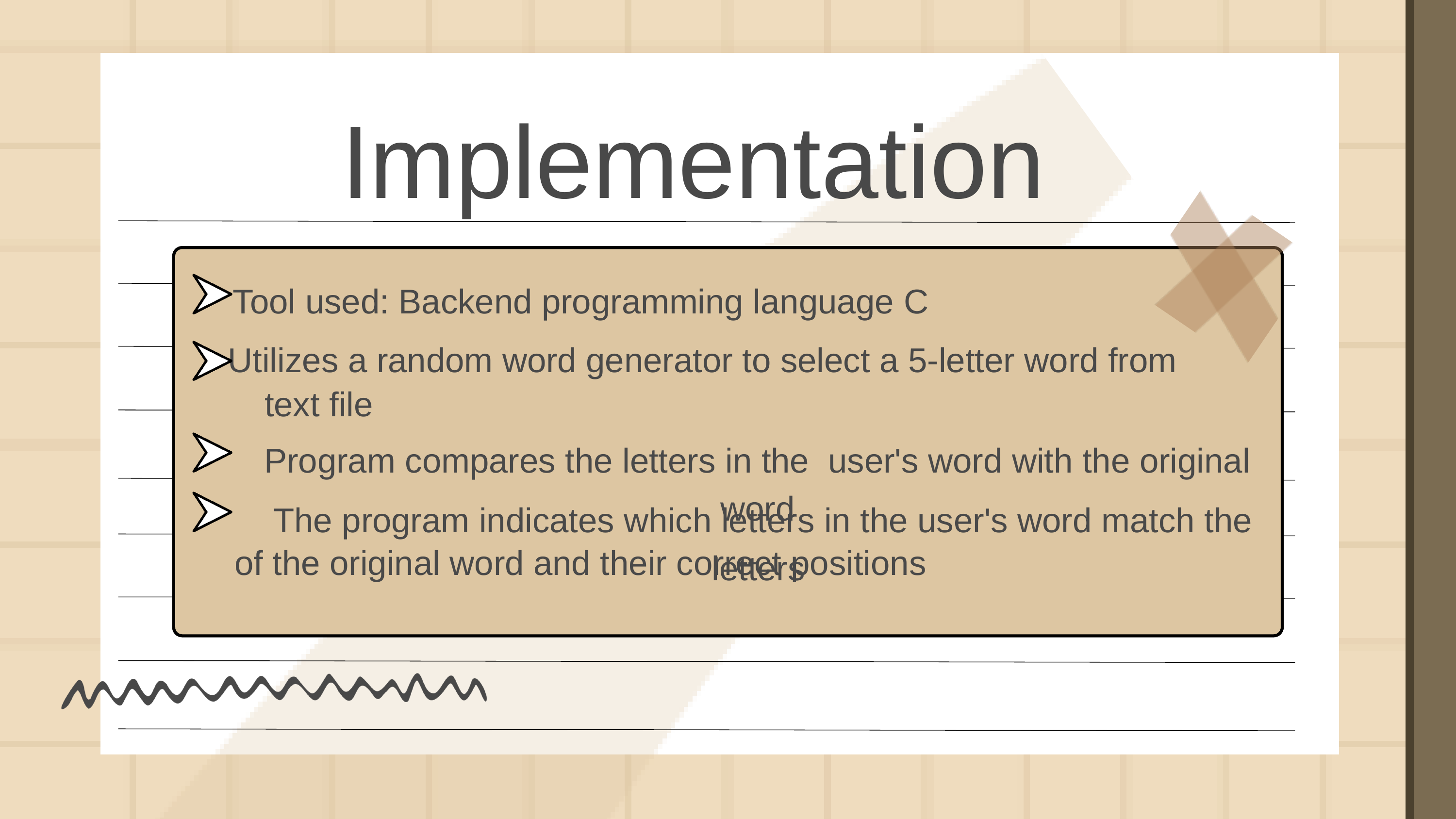

Implementation

Tool used: Backend programming language C

Utilizes a random word generator to select a 5-letter word from

text file

Program compares the letters in the  user's word with the original word

The program indicates which letters in the user's word match the letters

of the original word and their correct positions